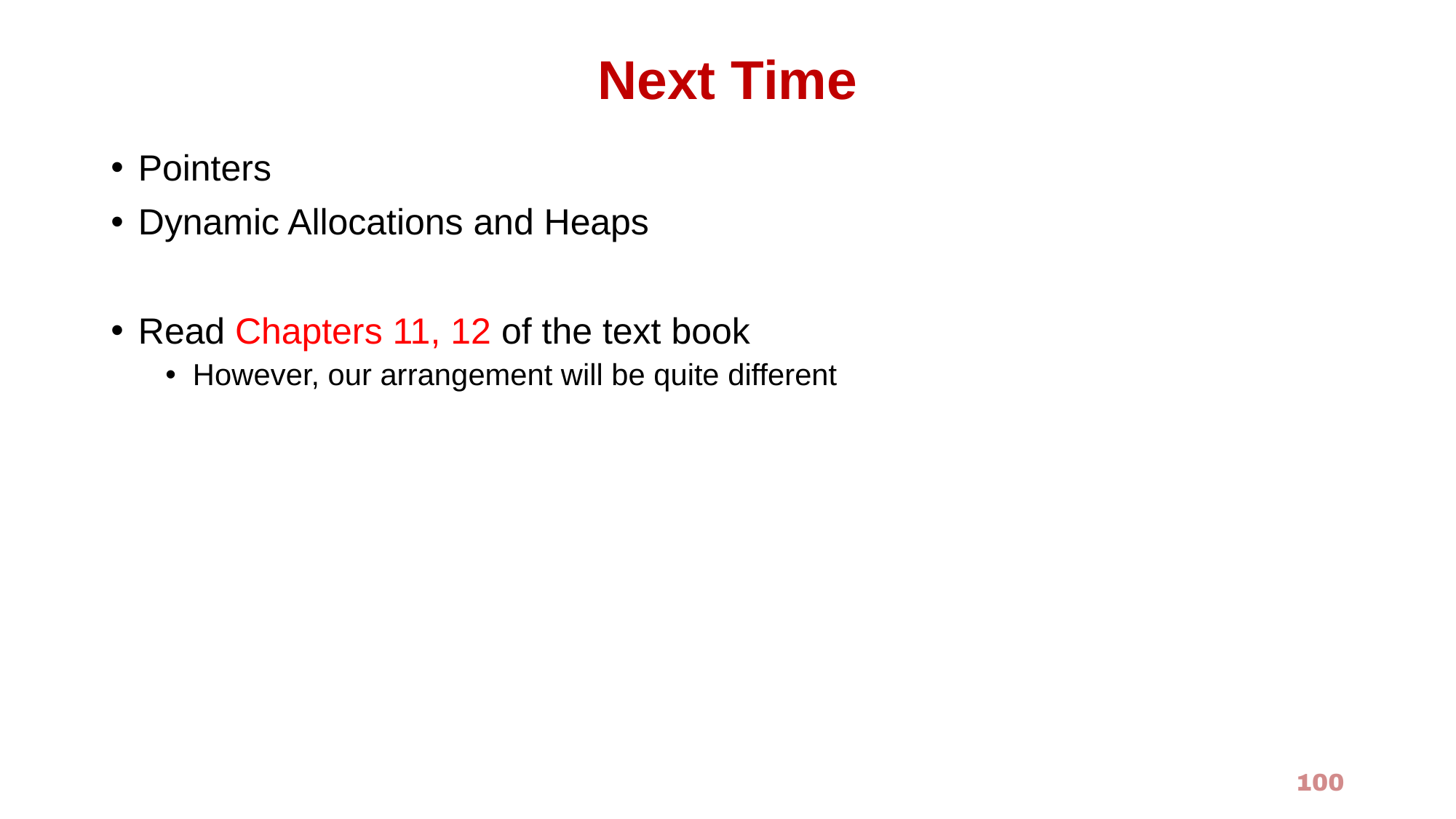

# Next Time
Pointers
Dynamic Allocations and Heaps

Read Chapters 11, 12 of the text book
However, our arrangement will be quite different
100